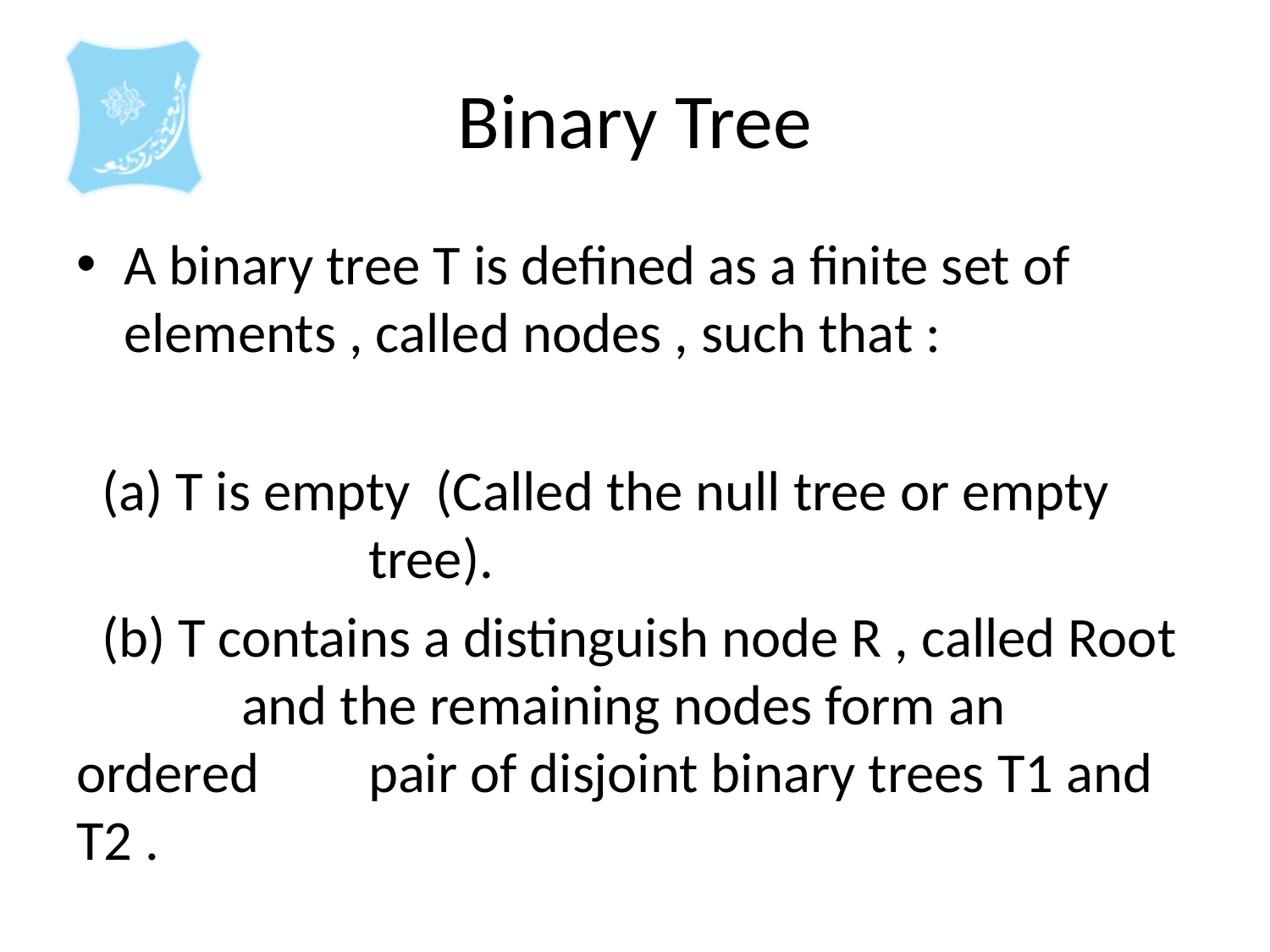

# Binary Tree
A binary tree T is defined as a finite set of elements , called nodes , such that :

  (a) T is empty  (Called the null tree or empty  		   tree).
  (b) T contains a distinguish node R , called Root  	   and the remaining nodes form an ordered     	   pair of disjoint binary trees T1 and T2 .